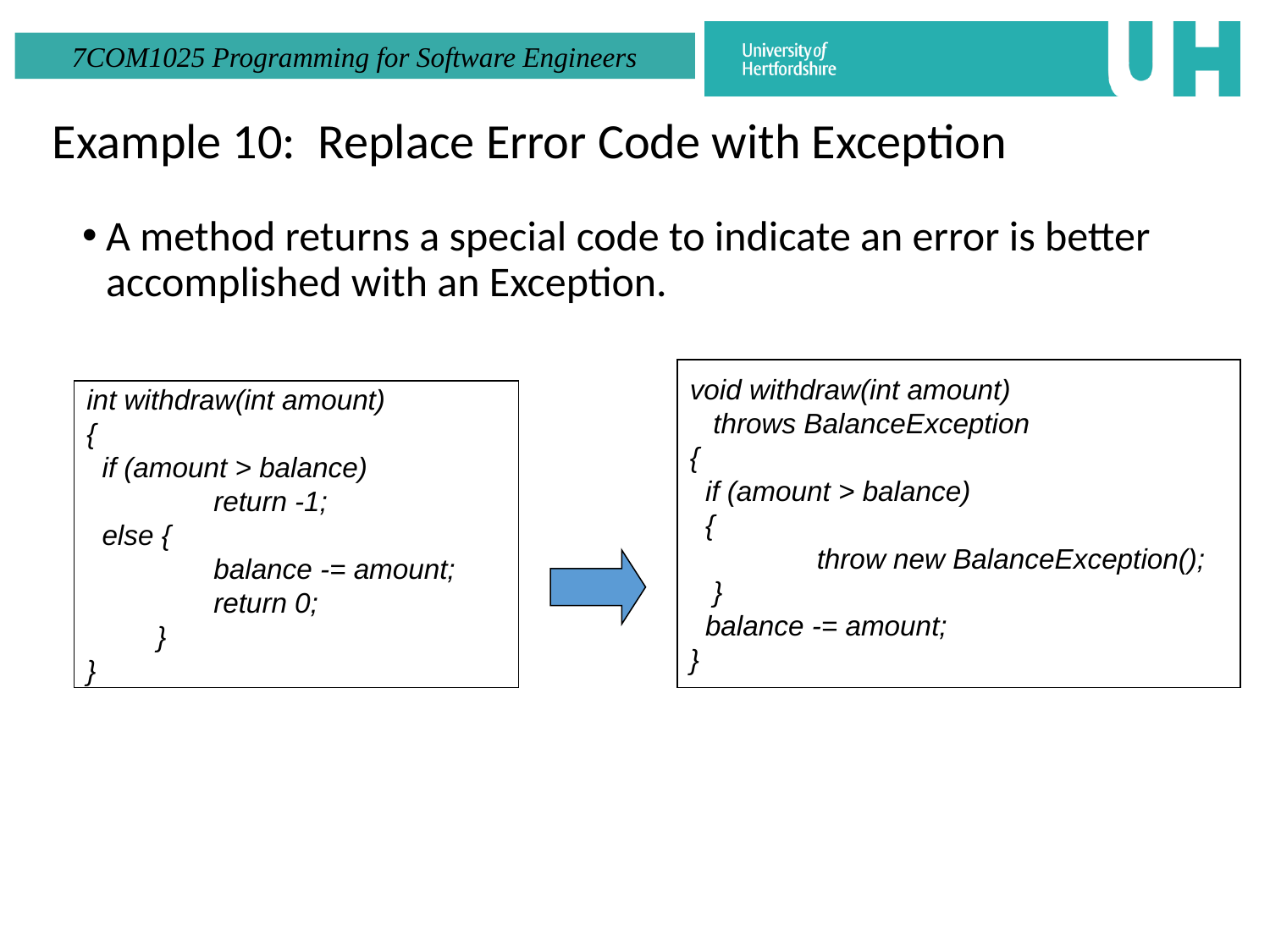

# Example 10:  Replace Error Code with Exception
A method returns a special code to indicate an error is better accomplished with an Exception.

void withdraw(int amount)
   throws BalanceException
{
  if (amount > balance)
  {
 	throw new BalanceException();
   }
  balance -= amount;
}
int withdraw(int amount)
{
  if (amount > balance)
	return -1;
  else {
	balance -= amount;
	return 0;
         }
}